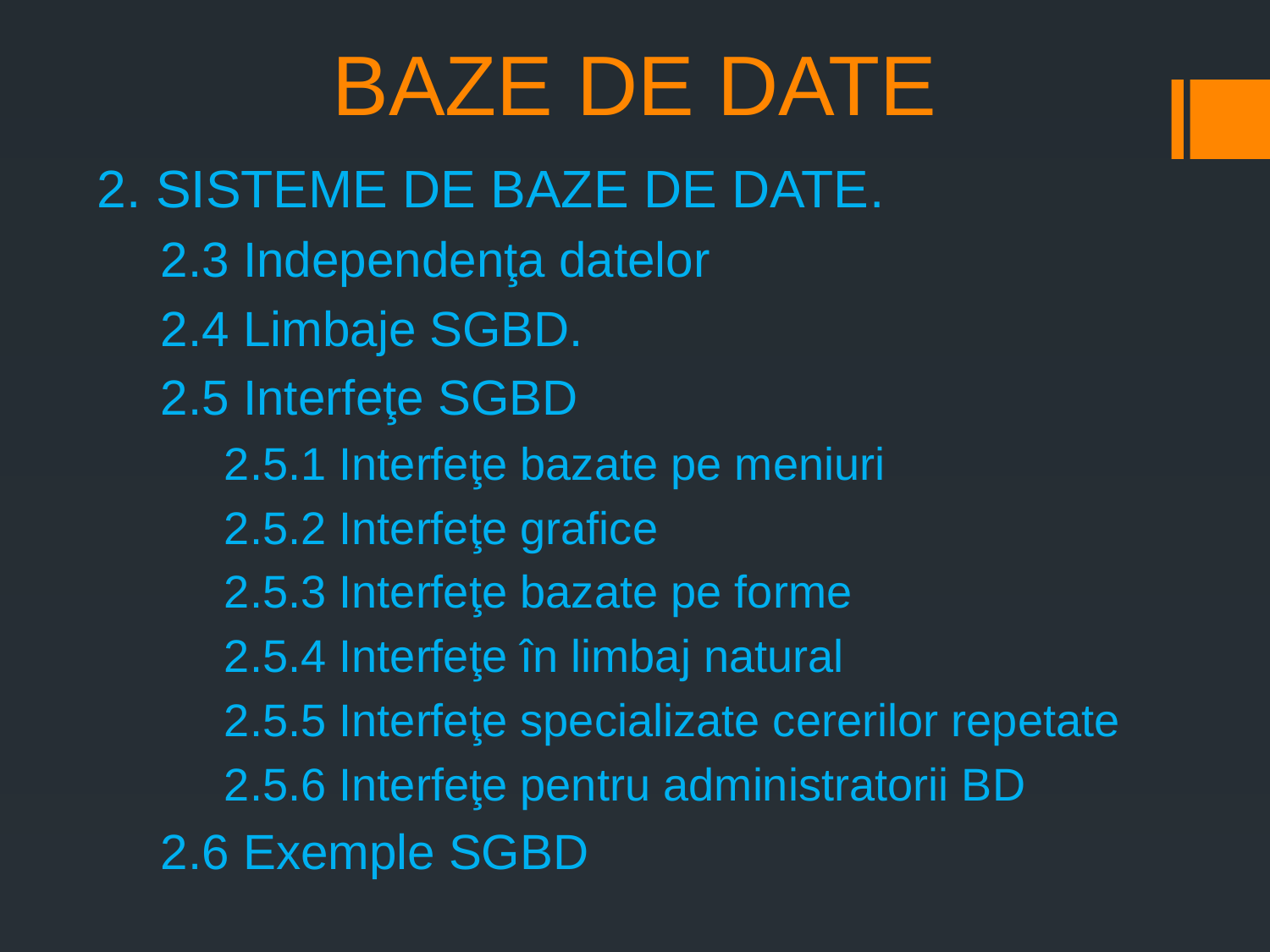

# BAZE DE DATE
2. SISTEME DE BAZE DE DATE.
2.3 Independenţa datelor
2.4 Limbaje SGBD.
2.5 Interfeţe SGBD
2.5.1 Interfeţe bazate pe meniuri
2.5.2 Interfeţe grafice
2.5.3 Interfeţe bazate pe forme
2.5.4 Interfeţe în limbaj natural
2.5.5 Interfeţe specializate cererilor repetate
2.5.6 Interfeţe pentru administratorii BD
2.6 Exemple SGBD